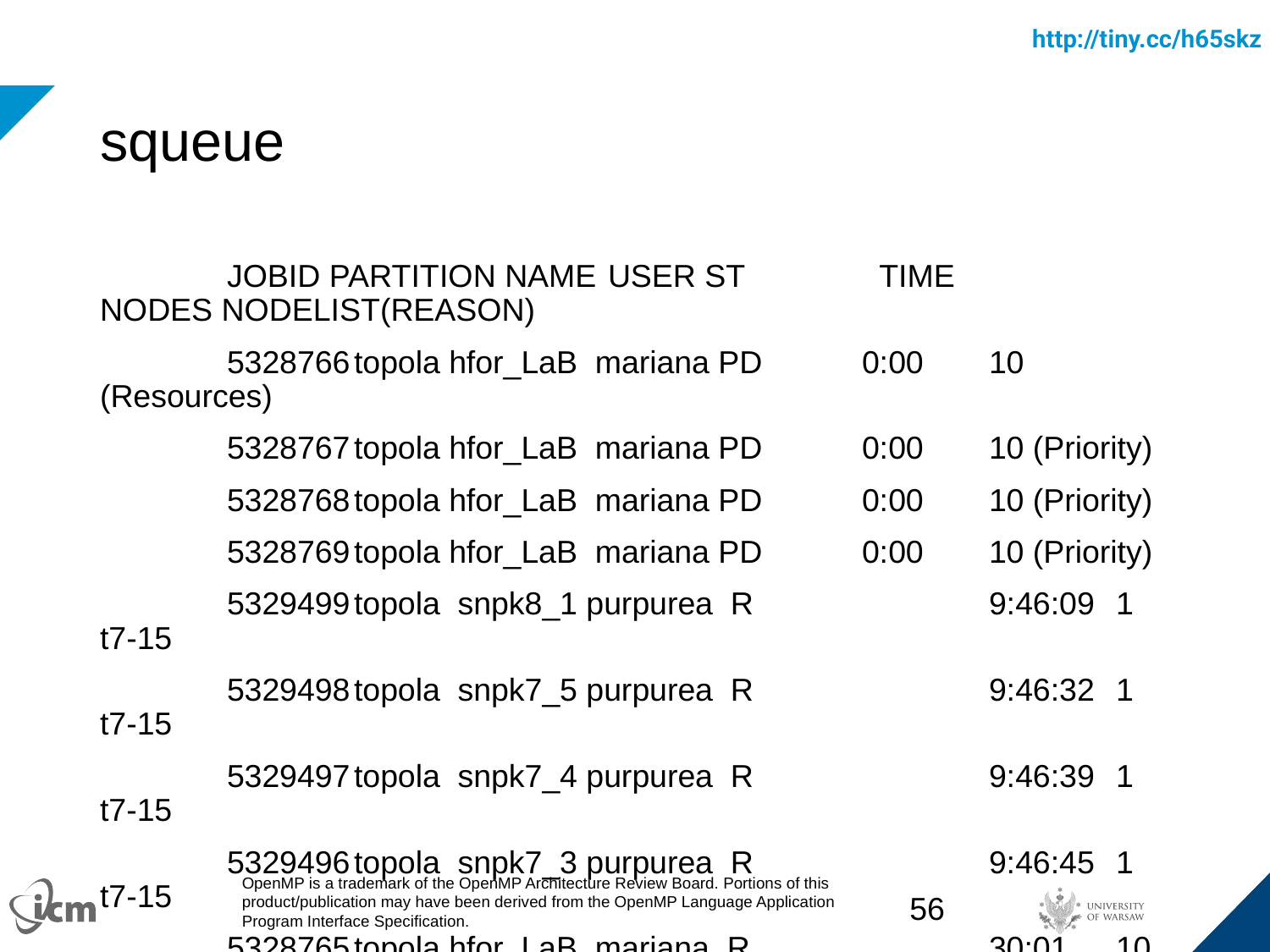

# squeue
        	JOBID PARTITION NAME 	USER ST   	  TIME  		NODES NODELIST(REASON)
       	5328766	topola hfor_LaB  mariana PD   	0:00 	10 (Resources)
       	5328767	topola hfor_LaB  mariana PD   	0:00 	10 (Priority)
       	5328768	topola hfor_LaB  mariana PD   	0:00 	10 (Priority)
       	5328769	topola hfor_LaB  mariana PD   	0:00 	10 (Priority)
	5329499	topola  snpk8_1 purpurea  R		9:46:09  	1 t7-15
       	5329498	topola  snpk7_5 purpurea  R		9:46:32  	1 t7-15
       	5329497	topola  snpk7_4 purpurea  R		9:46:39  	1 t7-15
       	5329496	topola  snpk7_3 purpurea  R		9:46:45  	1 t7-15
       	5328765	topola hfor_LaB  mariana  R  		30:01 	10 t9-[7-8,12],t10-[2-3

56